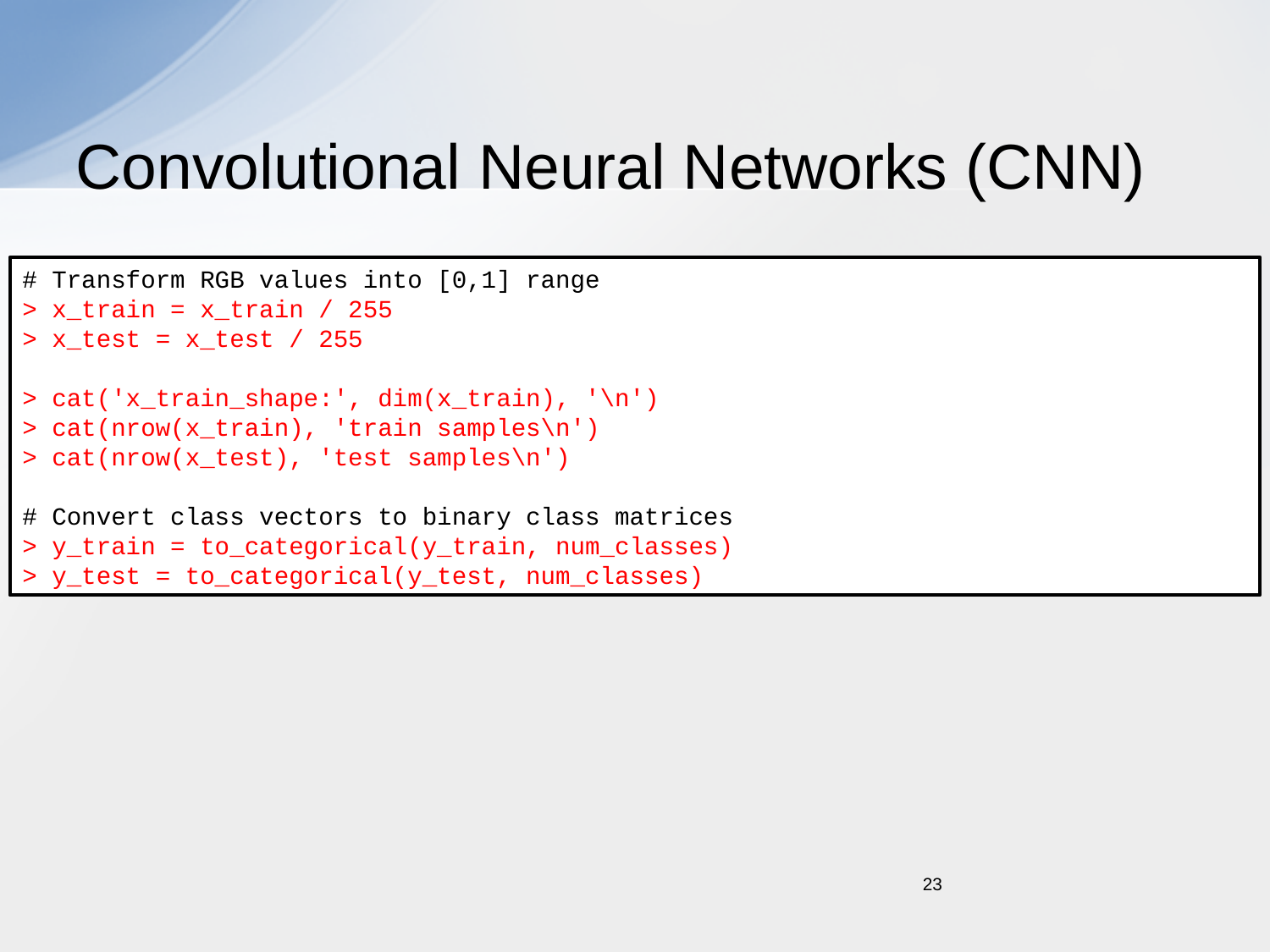

# Convolutional Neural Networks (CNN)

# Transform RGB values into [0,1] range
> x_train = x_train / 255
> x_test = x_test / 255

> cat('x_train_shape:', dim(x_train), '\n')
> cat(nrow(x_train), 'train samples\n')
> cat(nrow(x_test), 'test samples\n')

# Convert class vectors to binary class matrices
> y_train = to_categorical(y_train, num_classes)
> y_test = to_categorical(y_test, num_classes)
23